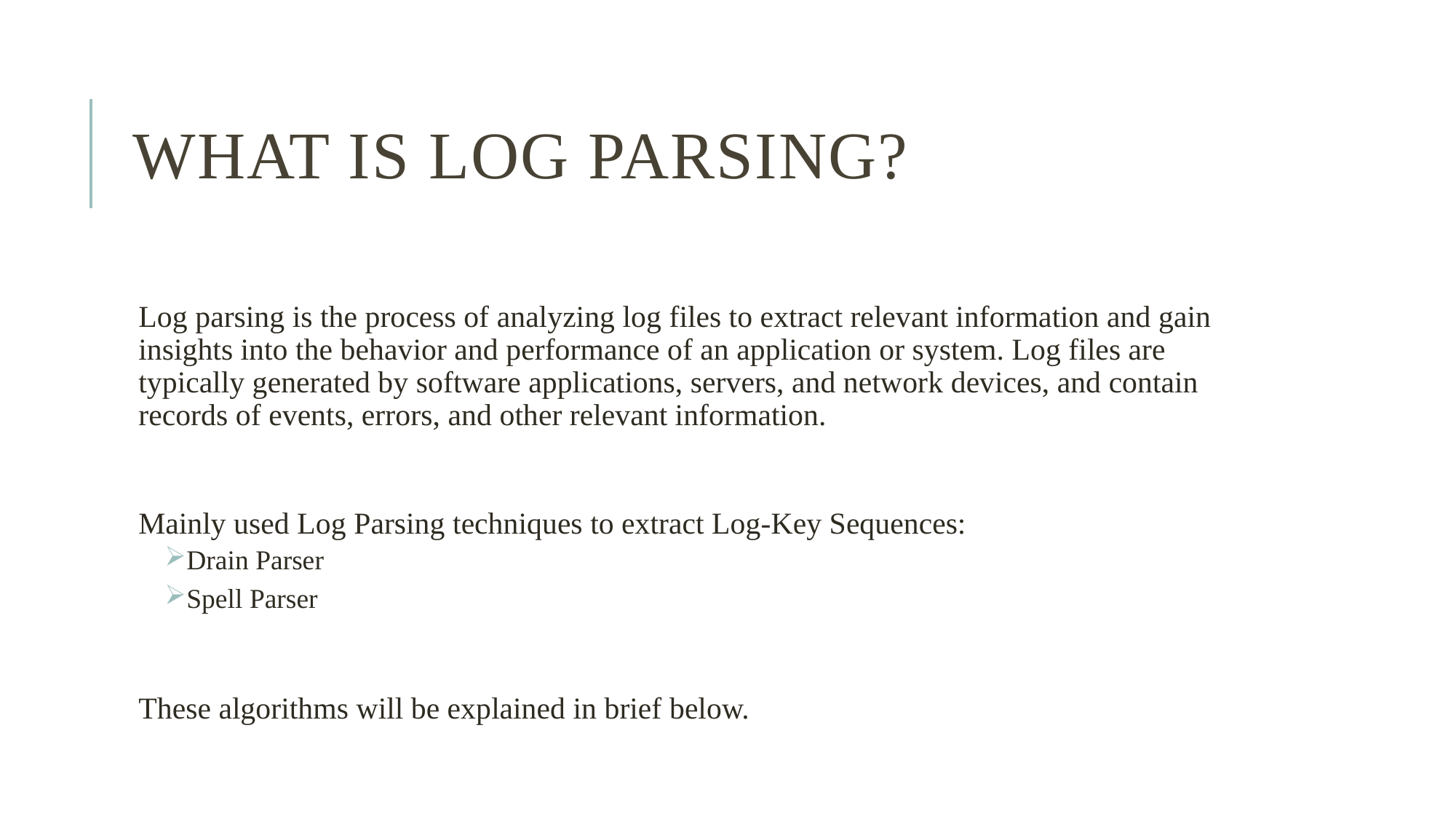

# What is Log Parsing?
Log parsing is the process of analyzing log files to extract relevant information and gain insights into the behavior and performance of an application or system. Log files are typically generated by software applications, servers, and network devices, and contain records of events, errors, and other relevant information.

Mainly used Log Parsing techniques to extract Log-Key Sequences:
Drain Parser
Spell Parser

These algorithms will be explained in brief below.